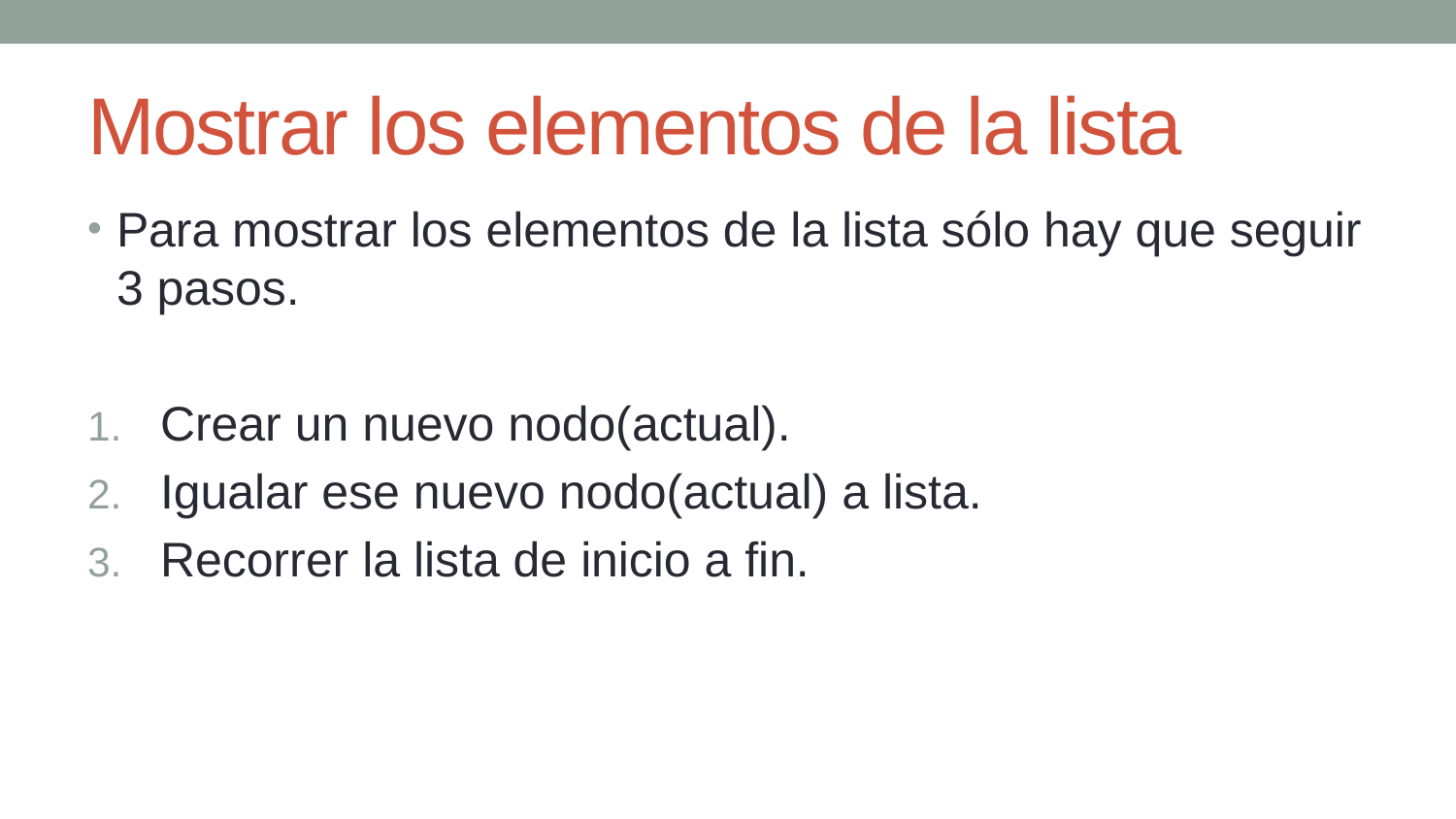

# Mostrar los elementos de la lista
Para mostrar los elementos de la lista sólo hay que seguir 3 pasos.

Crear un nuevo nodo(actual).
Igualar ese nuevo nodo(actual) a lista.
Recorrer la lista de inicio a fin.